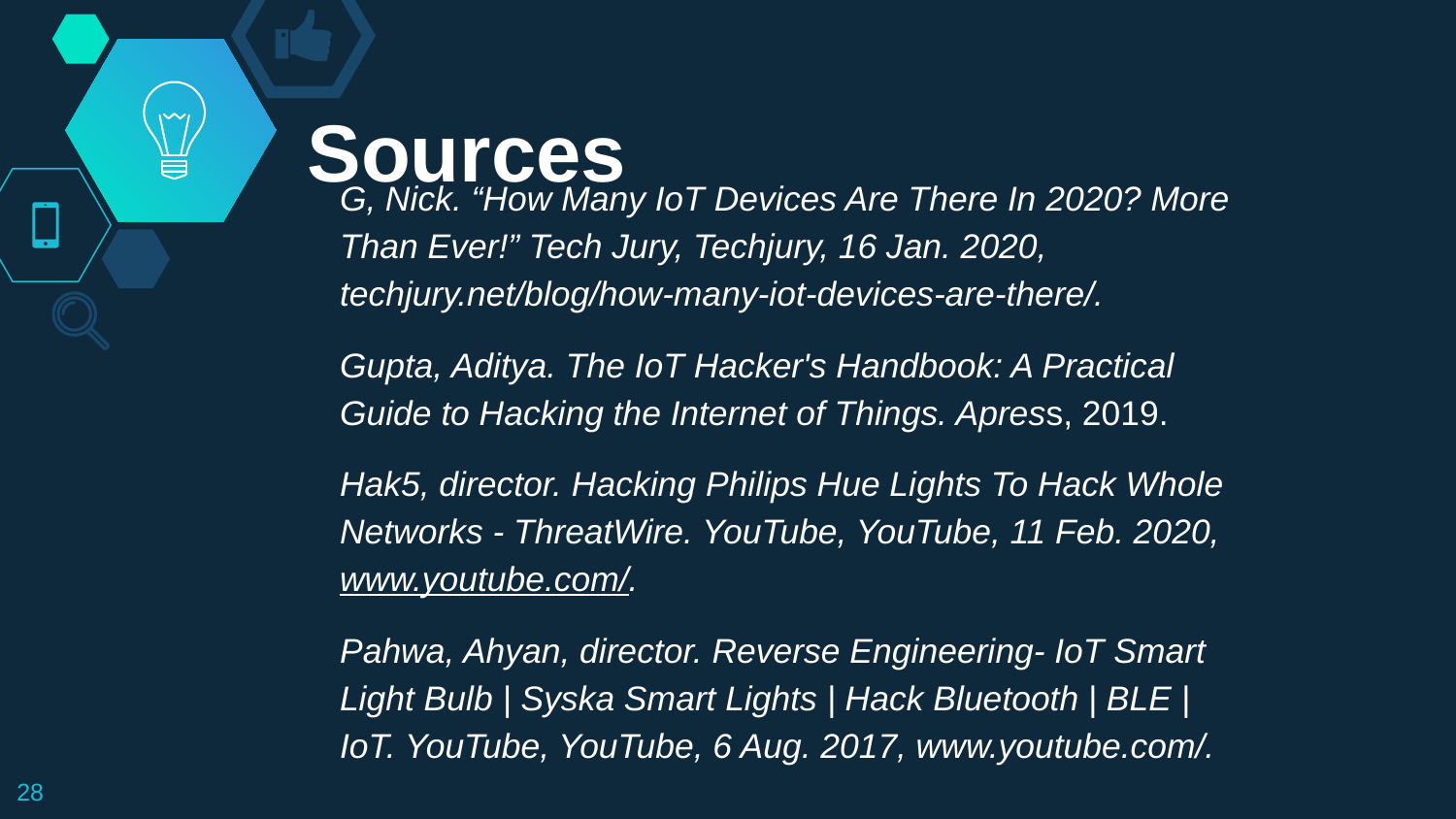

# Sources
G, Nick. “How Many IoT Devices Are There In 2020? More Than Ever!” Tech Jury, Techjury, 16 Jan. 2020, techjury.net/blog/how-many-iot-devices-are-there/.
Gupta, Aditya. The IoT Hacker's Handbook: A Practical Guide to Hacking the Internet of Things. Apress, 2019.
Hak5, director. Hacking Philips Hue Lights To Hack Whole Networks - ThreatWire. YouTube, YouTube, 11 Feb. 2020, www.youtube.com/.
Pahwa, Ahyan, director. Reverse Engineering- IoT Smart Light Bulb | Syska Smart Lights | Hack Bluetooth | BLE | IoT. YouTube, YouTube, 6 Aug. 2017, www.youtube.com/.

28